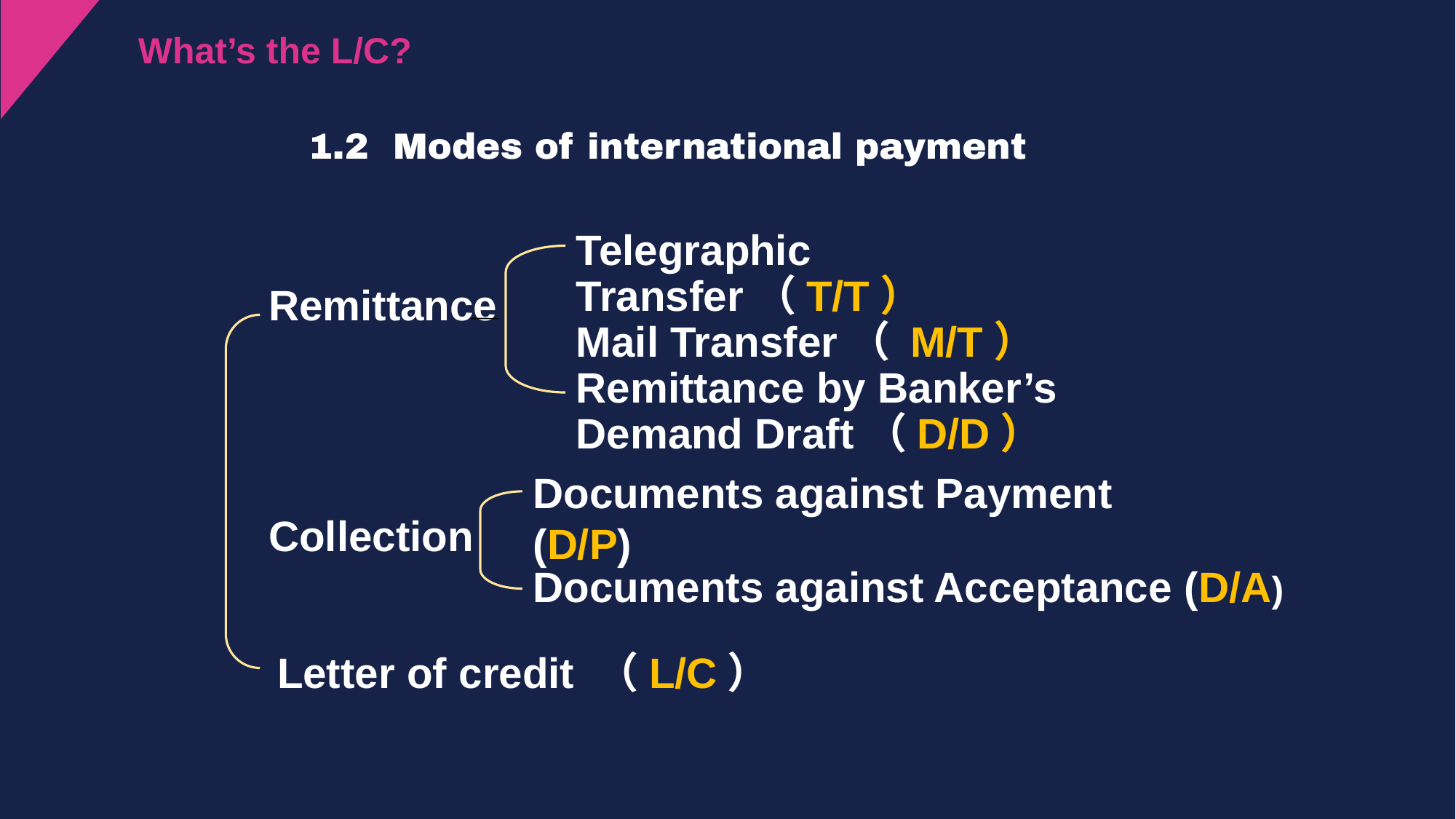

What’s the L/C?
1.2  Modes of international payment

Telegraphic Transfer（T/T）
Mail Transfer（ M/T）
Remittance by Banker’s Demand Draft（D/D）

Remittance

Documents against Payment (D/P)

Collection
Documents against Acceptance (D/A)

Letter of credit （L/C）